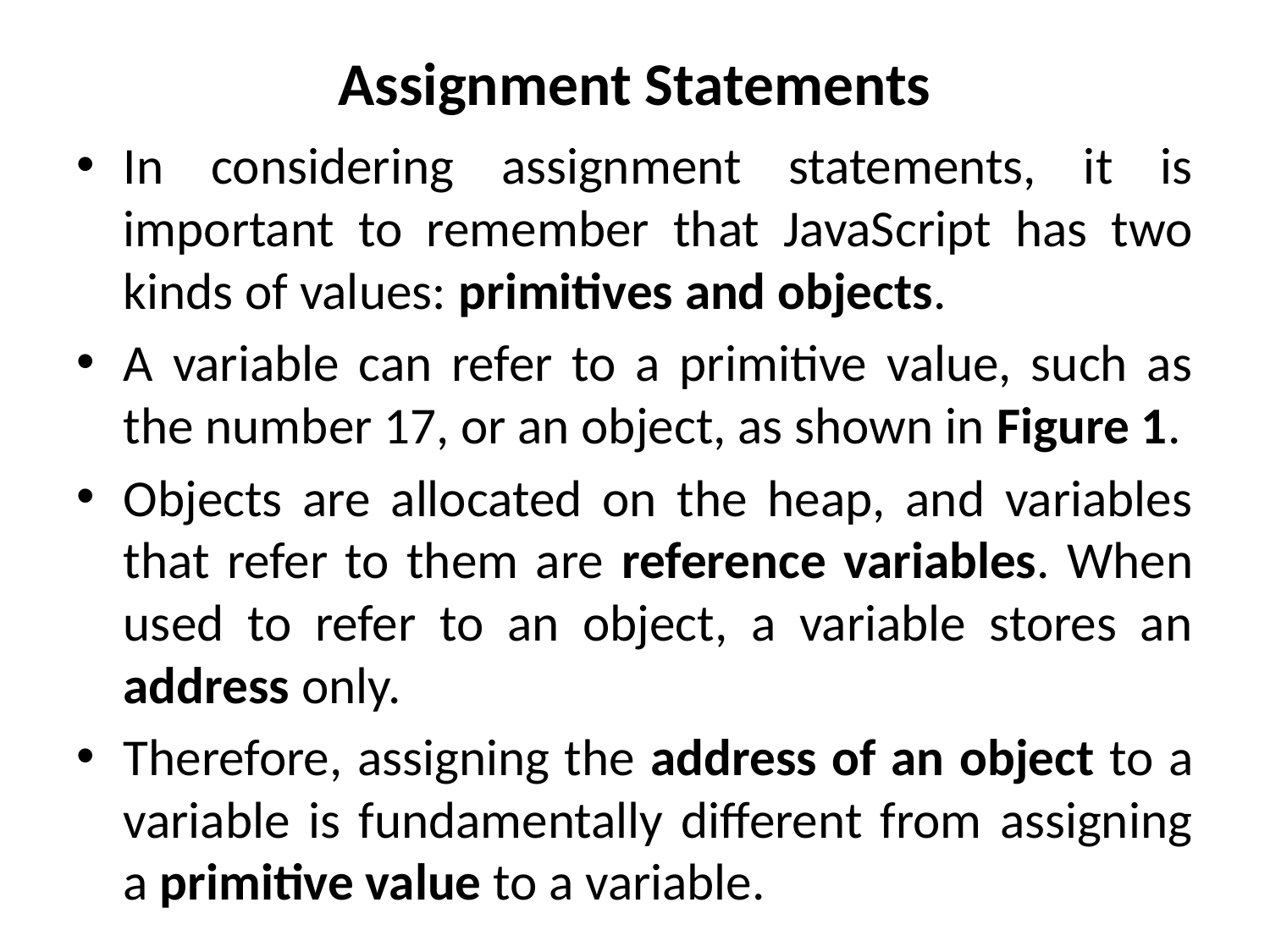

# Assignment Statements
In considering assignment statements, it is important to remember that JavaScript has two kinds of values: primitives and objects.
A variable can refer to a primitive value, such as the number 17, or an object, as shown in Figure 1.
Objects are allocated on the heap, and variables that refer to them are reference variables. When used to refer to an object, a variable stores an address only.
Therefore, assigning the address of an object to a variable is fundamentally different from assigning a primitive value to a variable.